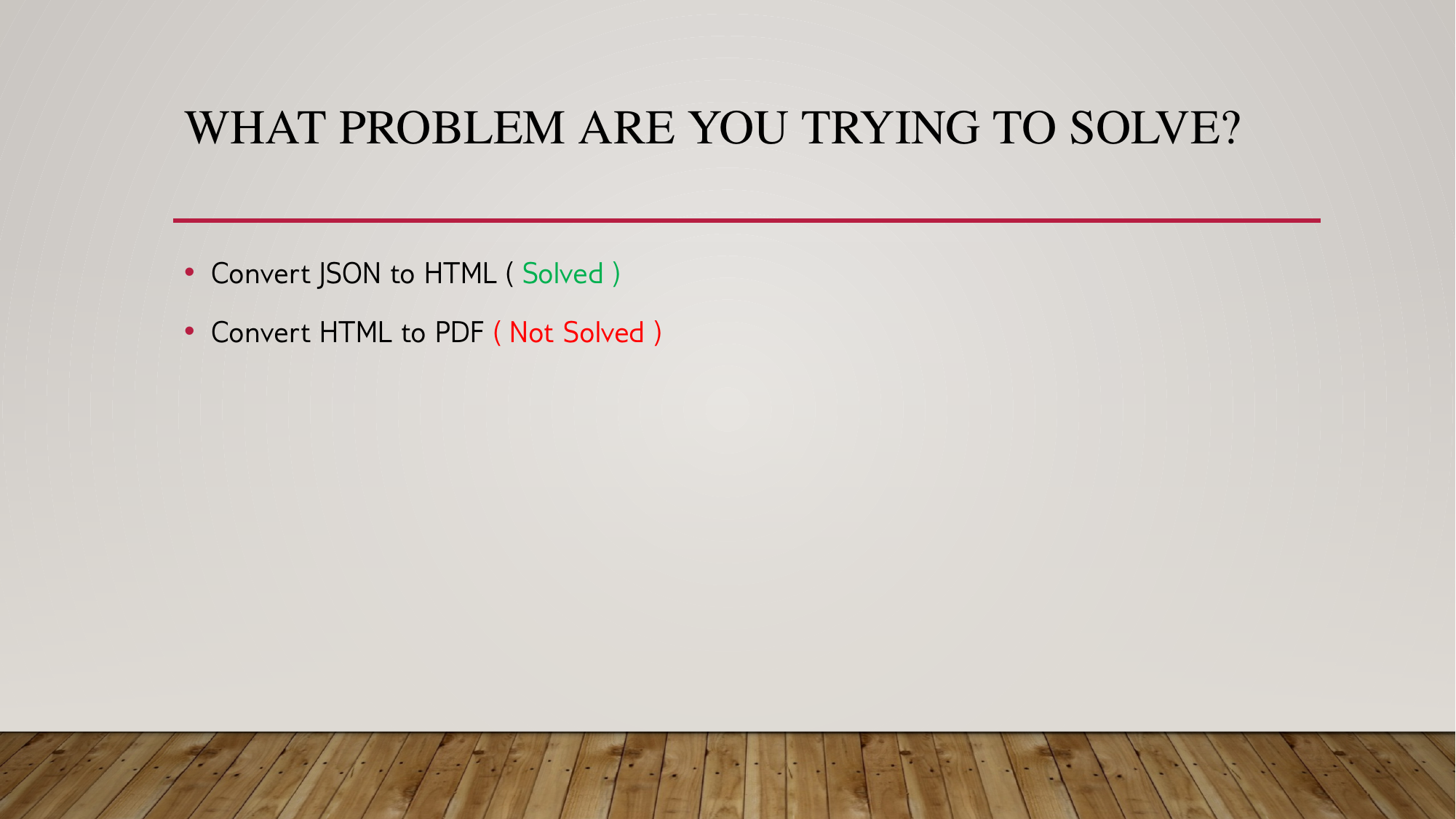

# What problem are you trying to solve?
Convert JSON to HTML ( Solved )
Convert HTML to PDF ( Not Solved )